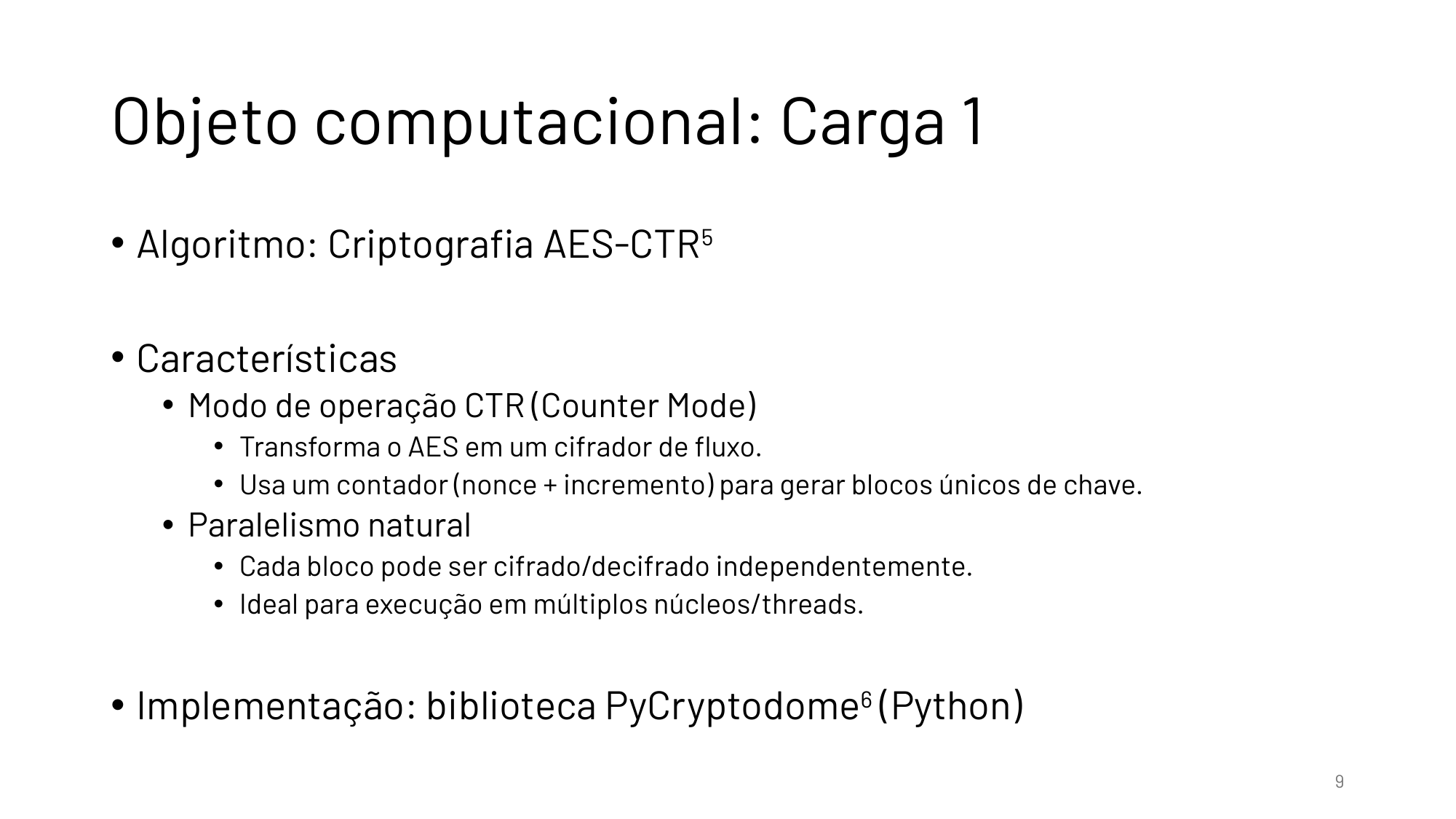

# Objeto computacional: Carga 1
Algoritmo: Criptografia AES-CTR5

Características
Modo de operação CTR (Counter Mode)
Transforma o AES em um cifrador de fluxo.
Usa um contador (nonce + incremento) para gerar blocos únicos de chave.
Paralelismo natural
Cada bloco pode ser cifrado/decifrado independentemente.
Ideal para execução em múltiplos núcleos/threads.

Implementação: biblioteca PyCryptodome6 (Python)

9